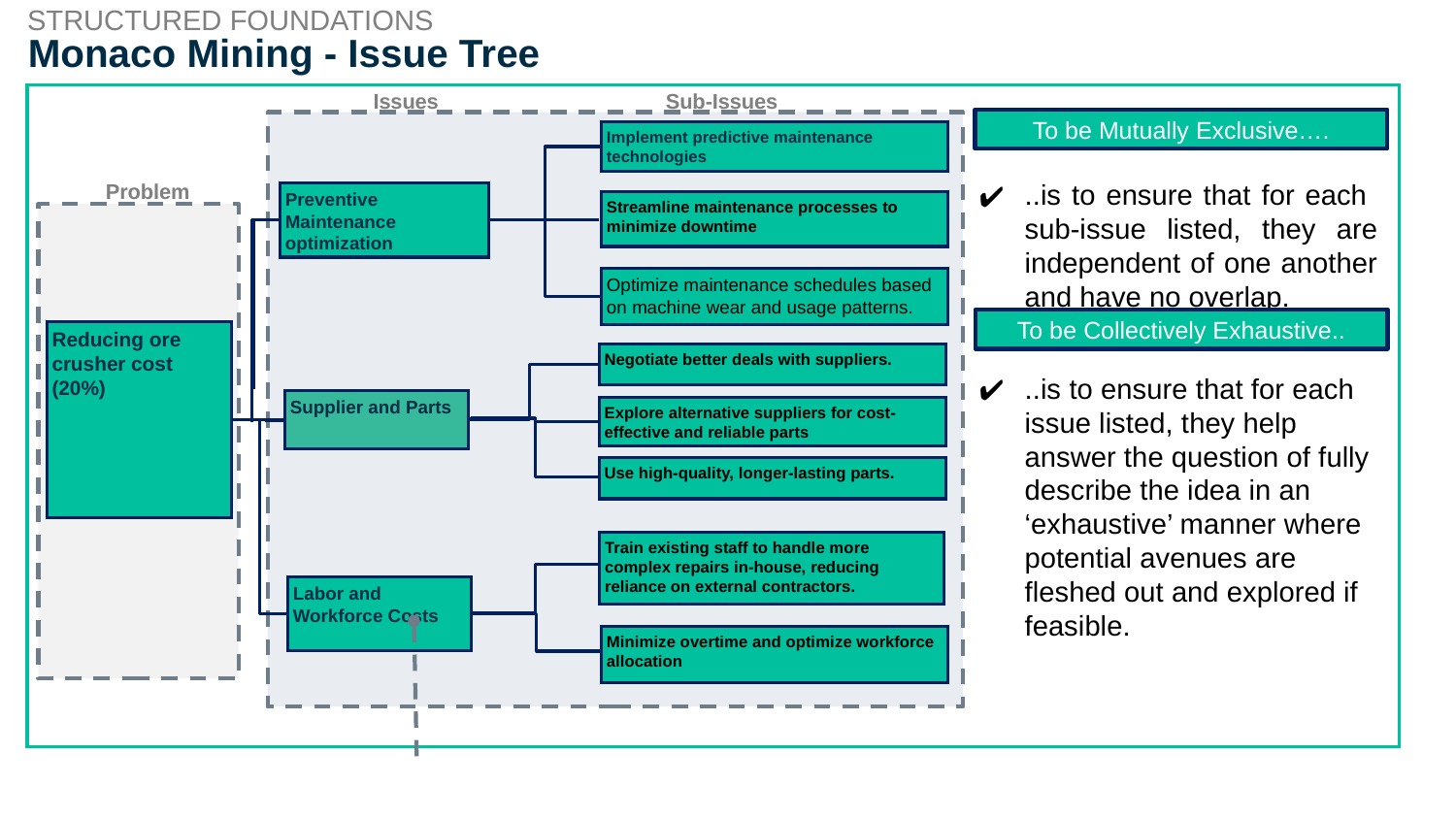

STRUCTURED FOUNDATIONS
# Monaco Mining - Issue Tree

Sub-Issues
Issues
To be Mutually Exclusive….

Implement predictive maintenance technologies
..is to ensure that for each
sub-issue listed, they are independent of one another and have no overlap.

Problem
Preventive Maintenance optimization

Supplier and Parts
Train existing staff to handle more complex repairs in-house, reducing reliance on external contractors.
Labor and Workforce Costs
Minimize overtime and optimize workforce allocation
Streamline maintenance processes to minimize downtime

Optimize maintenance schedules based on machine wear and usage patterns.
To be Collectively Exhaustive..
Reducing ore crusher cost (20%)
Negotiate better deals with suppliers.
..is to ensure that for each
issue listed, they help answer the question of fully describe the idea in an ‘exhaustive’ manner where potential avenues are fleshed out and explored if feasible.
Explore alternative suppliers for cost-effective and reliable parts
Use high-quality, longer-lasting parts.